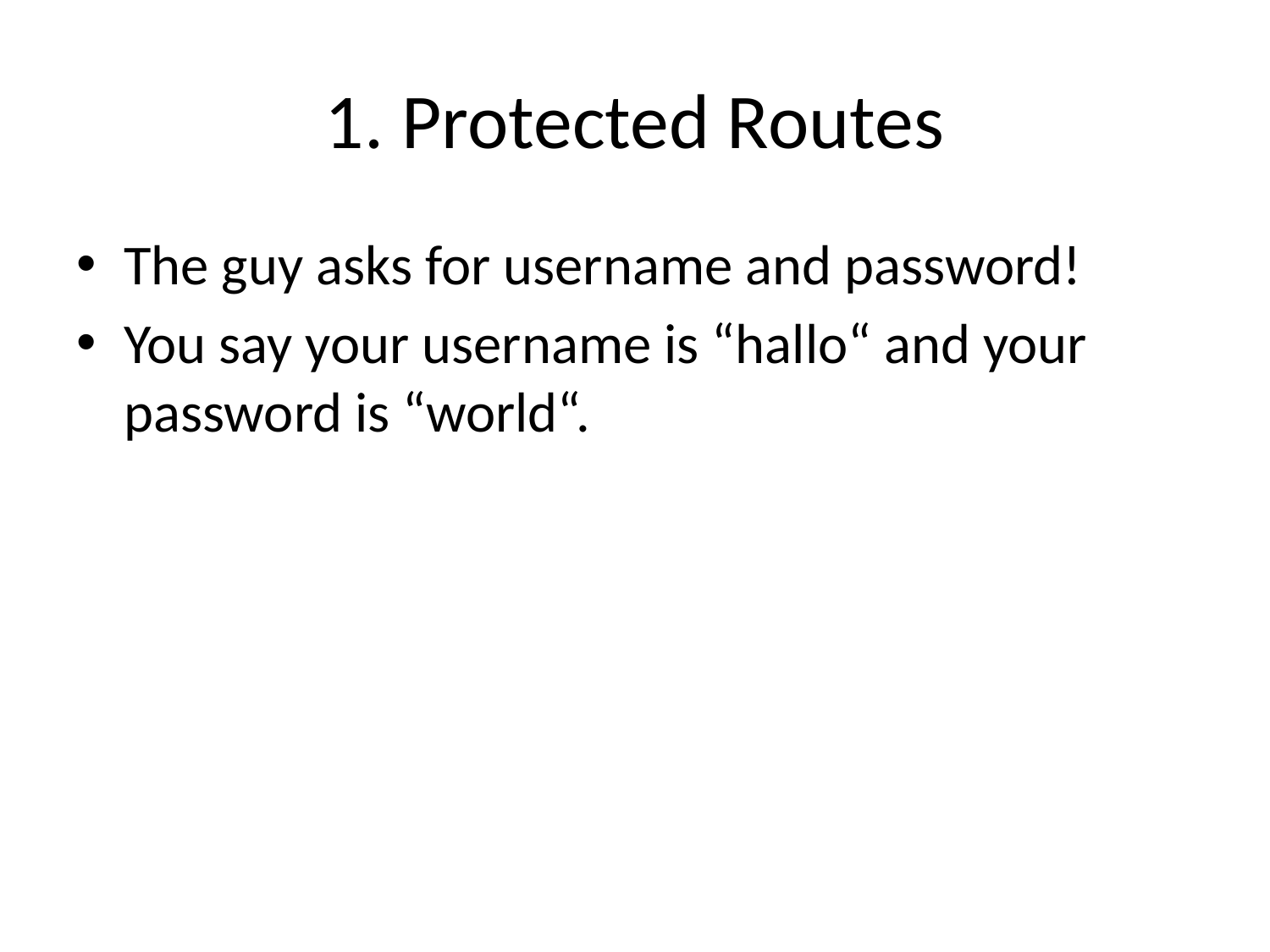

# 1. Protected Routes
The guy asks for username and password!
You say your username is “hallo“ and your password is “world“.